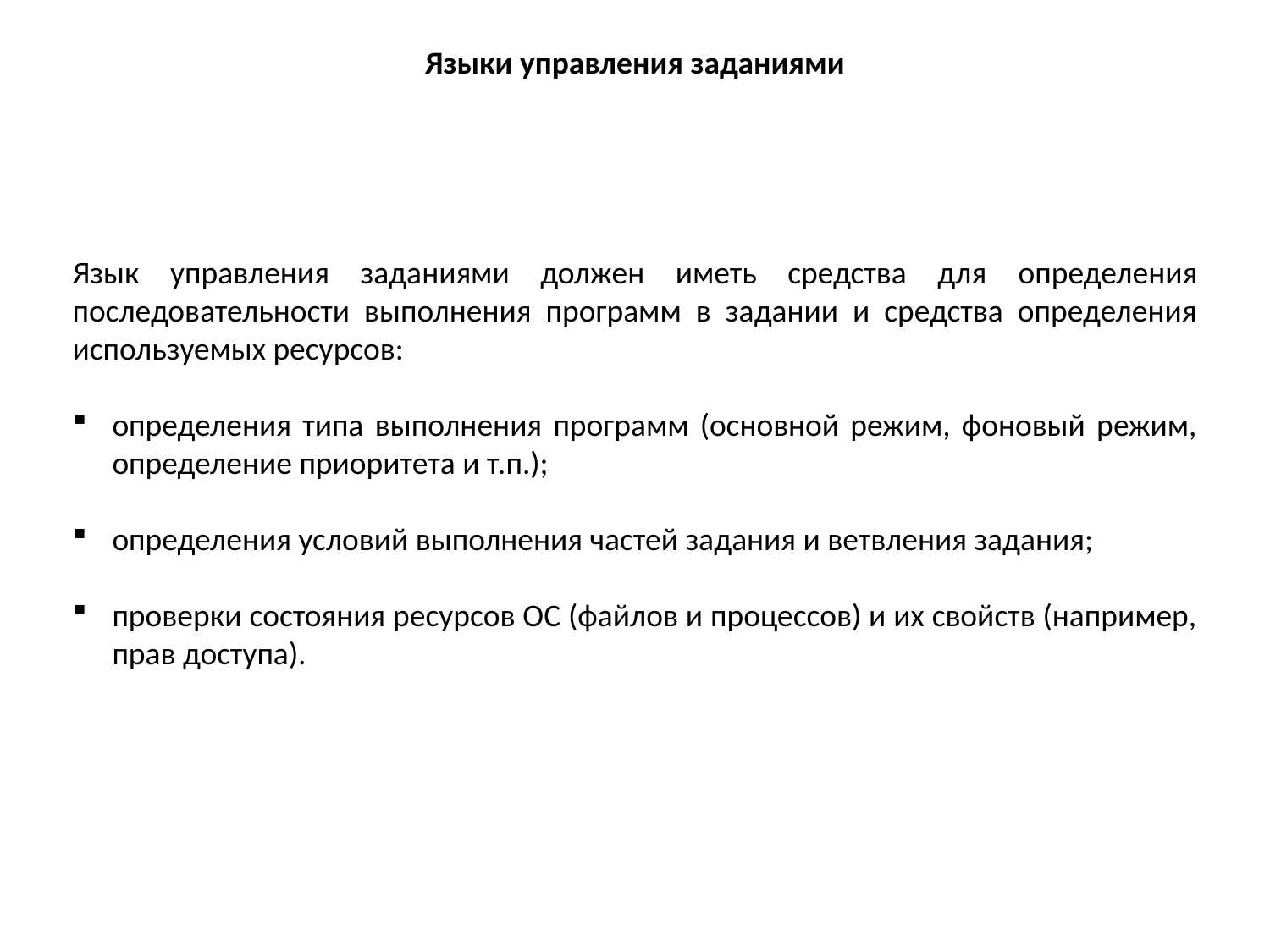

Языки управления заданиями
Язык управления заданиями должен иметь средства для определения последовательности выполнения программ в задании и средства определения используемых ресурсов:

определения типа выполнения программ (основной режим, фоновый режим, определение приоритета и т.п.);

определения условий выполнения частей задания и ветвления задания;

проверки состояния ресурсов ОС (файлов и процессов) и их свойств (например, прав доступа).